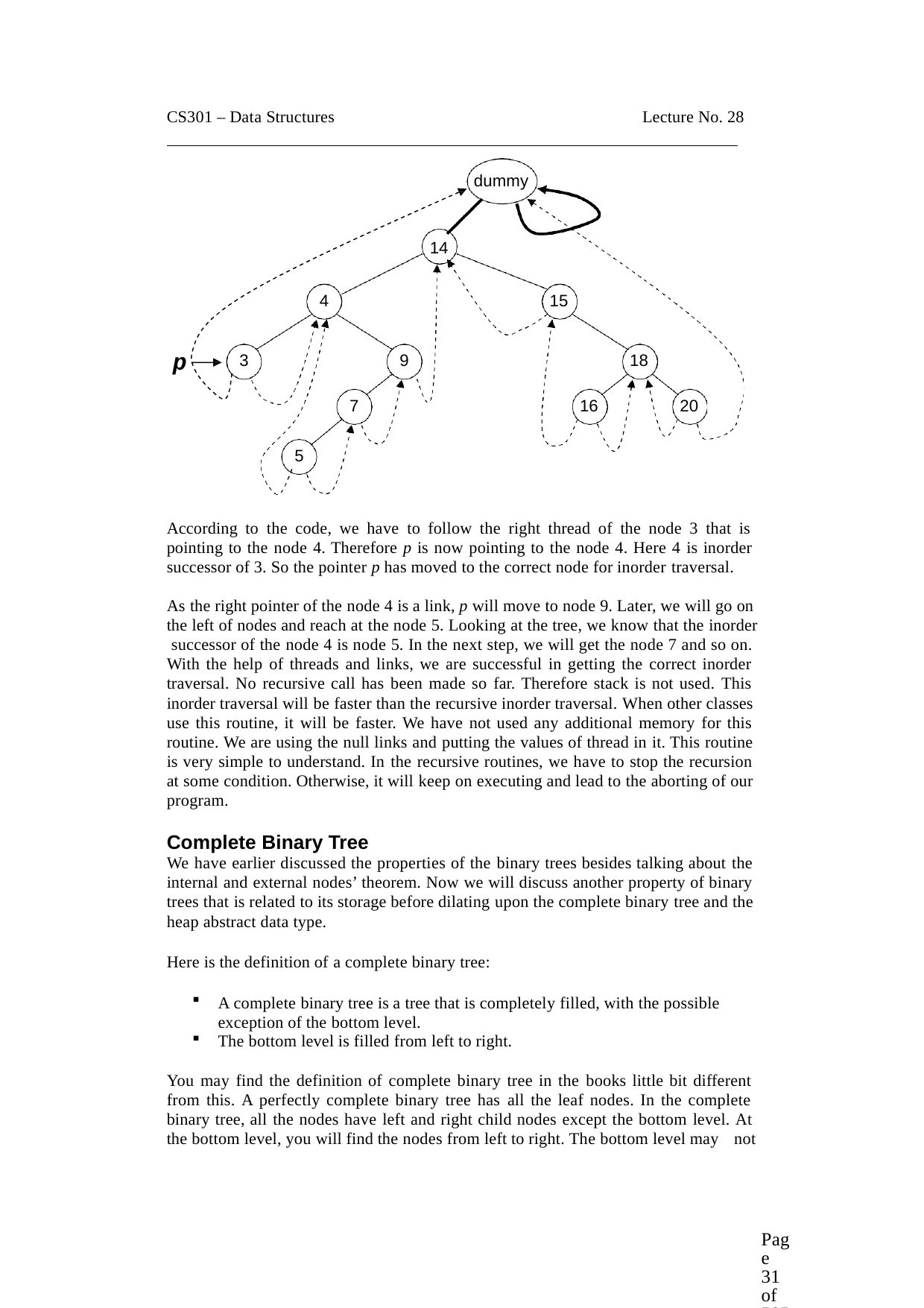

CS301 – Data Structures
Lecture No. 28

dummy

14

4
15
p
3
9
18

7
16
20
5
According to the code, we have to follow the right thread of the node 3 that is  pointing to the node 4. Therefore p is now pointing to the node 4. Here 4 is inorder  successor of 3. So the pointer p has moved to the correct node for inorder traversal.

As the right pointer of the node 4 is a link, p will move to node 9. Later, we will go on  the left of nodes and reach at the node 5. Looking at the tree, we know that the inorder  successor of the node 4 is node 5. In the next step, we will get the node 7 and so on.  With the help of threads and links, we are successful in getting the correct inorder  traversal. No recursive call has been made so far. Therefore stack is not used. This  inorder traversal will be faster than the recursive inorder traversal. When other classes  use this routine, it will be faster. We have not used any additional memory for this  routine. We are using the null links and putting the values of thread in it. This routine  is very simple to understand. In the recursive routines, we have to stop the recursion  at some condition. Otherwise, it will keep on executing and lead to the aborting of our  program.

Complete Binary Tree
We have earlier discussed the properties of the binary trees besides talking about the  internal and external nodes’ theorem. Now we will discuss another property of binary  trees that is related to its storage before dilating upon the complete binary tree and the  heap abstract data type.

Here is the definition of a complete binary tree:

A complete binary tree is a tree that is completely filled, with the possible  exception of the bottom level.
The bottom level is filled from left to right.

You may find the definition of complete binary tree in the books little bit different  from this. A perfectly complete binary tree has all the leaf nodes. In the complete  binary tree, all the nodes have left and right child nodes except the bottom level. At  the bottom level, you will find the nodes from left to right. The bottom level may   not
Page 31 of 505